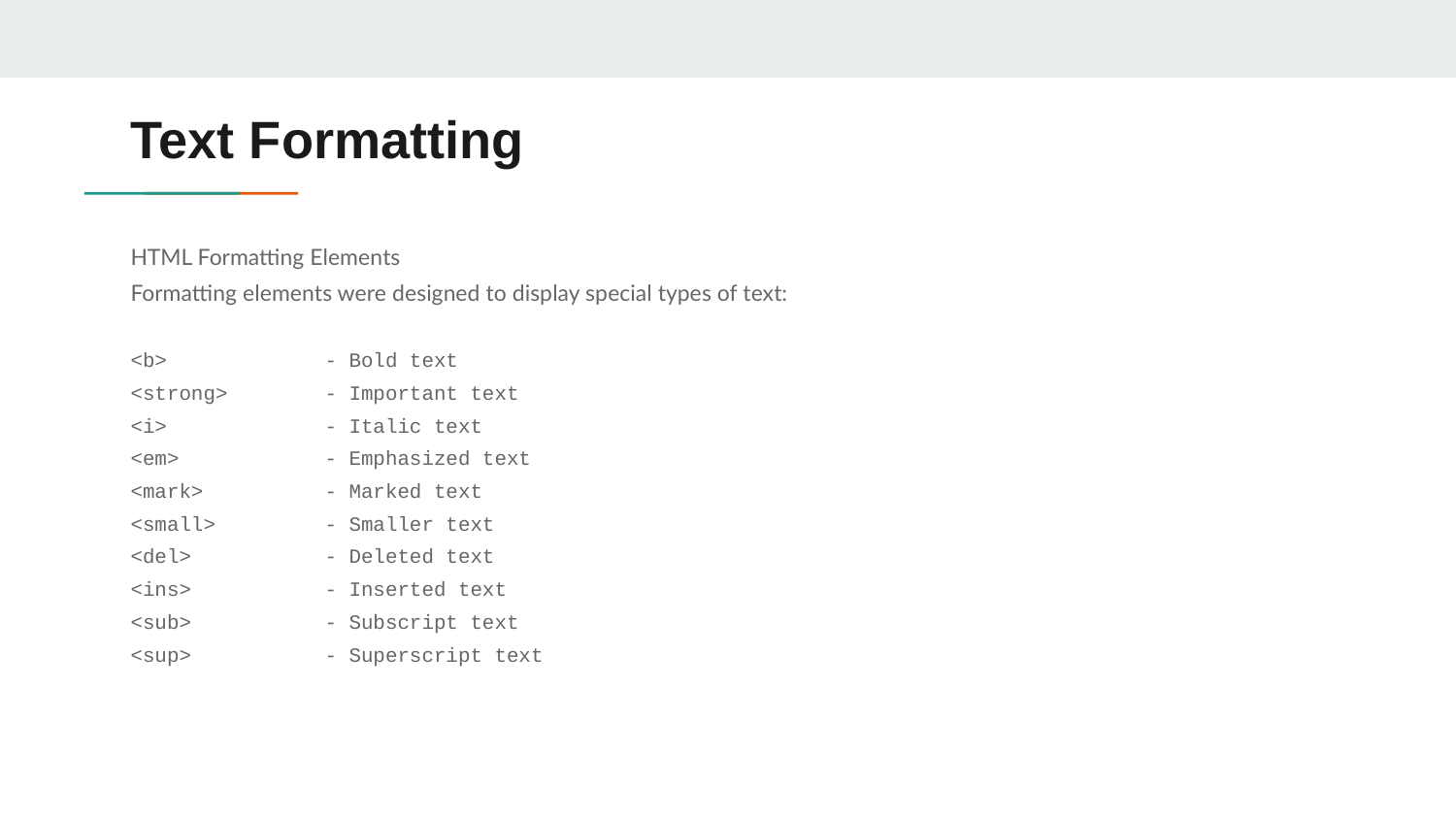

# Text Formatting
HTML Formatting Elements
Formatting elements were designed to display special types of text:

<b>             - Bold text
<strong>        - Important text
<i>             - Italic text
<em>            - Emphasized text
<mark>          - Marked text
<small>         - Smaller text
<del>           - Deleted text
<ins>           - Inserted text
<sub>           - Subscript text
<sup>           - Superscript text